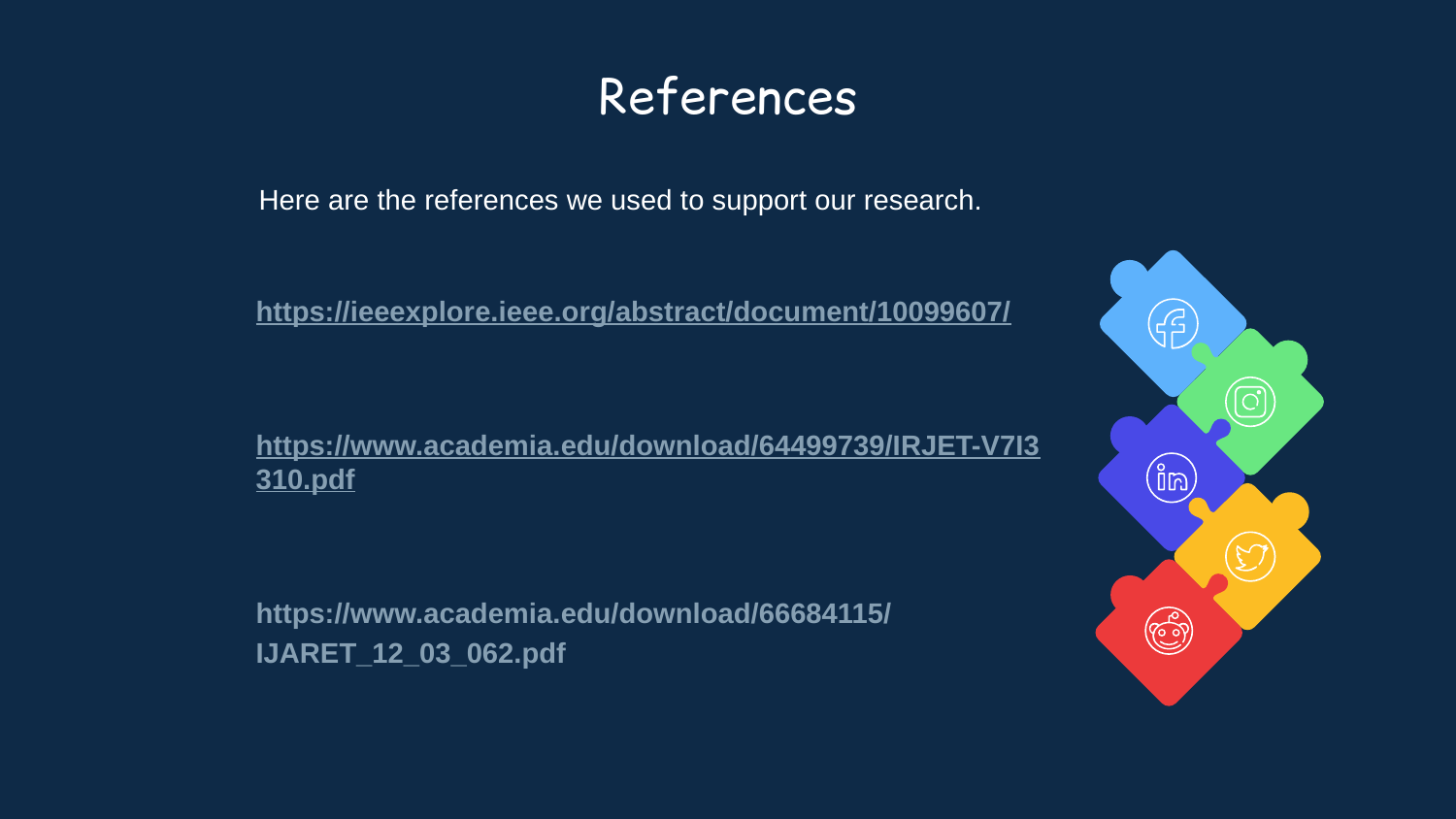

References
Here are the references we used to support our research.

https://ieeexplore.ieee.org/abstract/document/10099607/

https://www.academia.edu/download/64499739/IRJET-V7I3310.pdf

https://www.academia.edu/download/66684115/IJARET_12_03_062.pdf